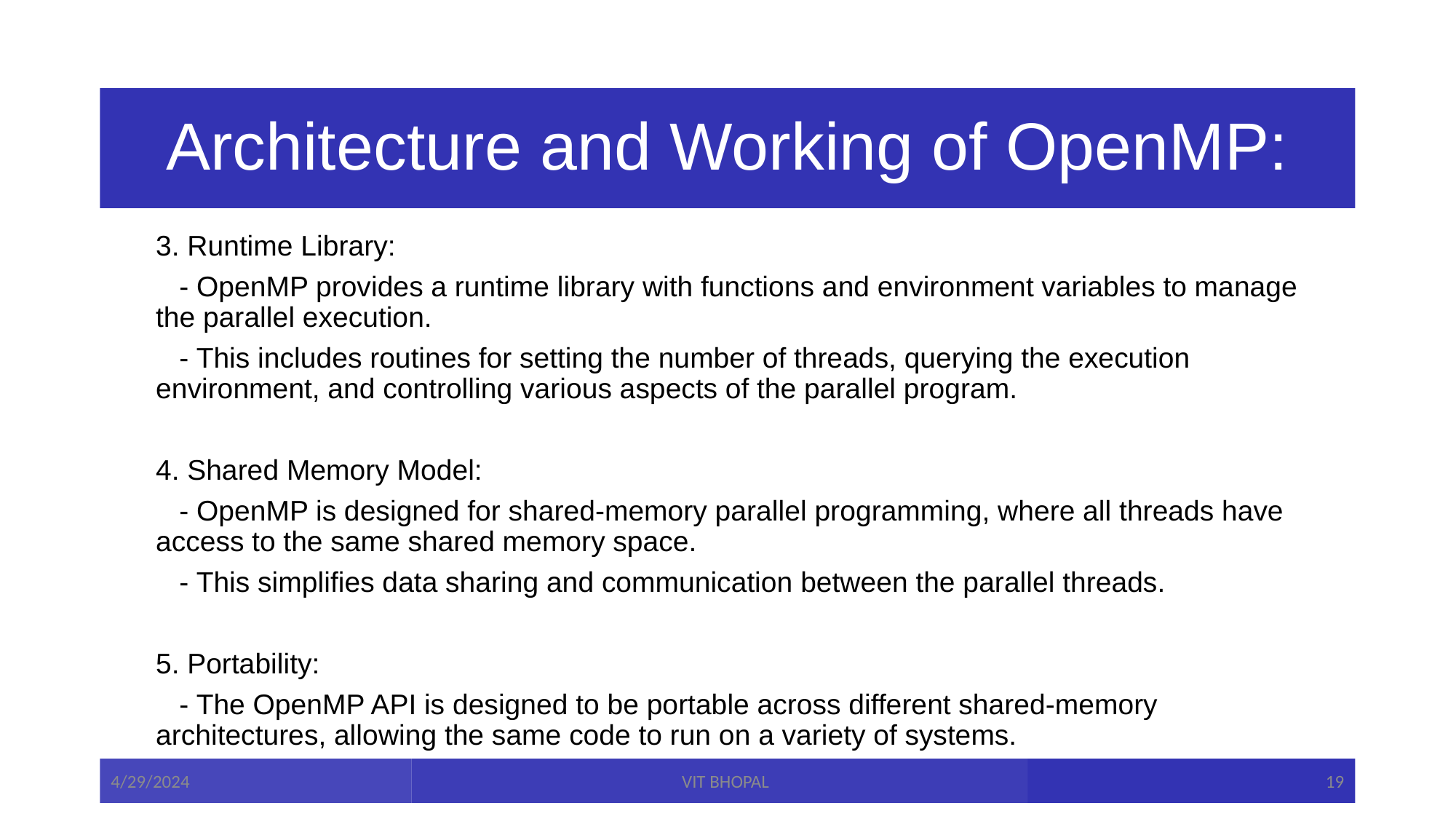

# Architecture and Working of OpenMP:
3. Runtime Library:
   - OpenMP provides a runtime library with functions and environment variables to manage the parallel execution.
   - This includes routines for setting the number of threads, querying the execution environment, and controlling various aspects of the parallel program.

4. Shared Memory Model:
   - OpenMP is designed for shared-memory parallel programming, where all threads have access to the same shared memory space.
   - This simplifies data sharing and communication between the parallel threads.

5. Portability:
   - The OpenMP API is designed to be portable across different shared-memory architectures, allowing the same code to run on a variety of systems.
4/29/2024
VIT BHOPAL
19